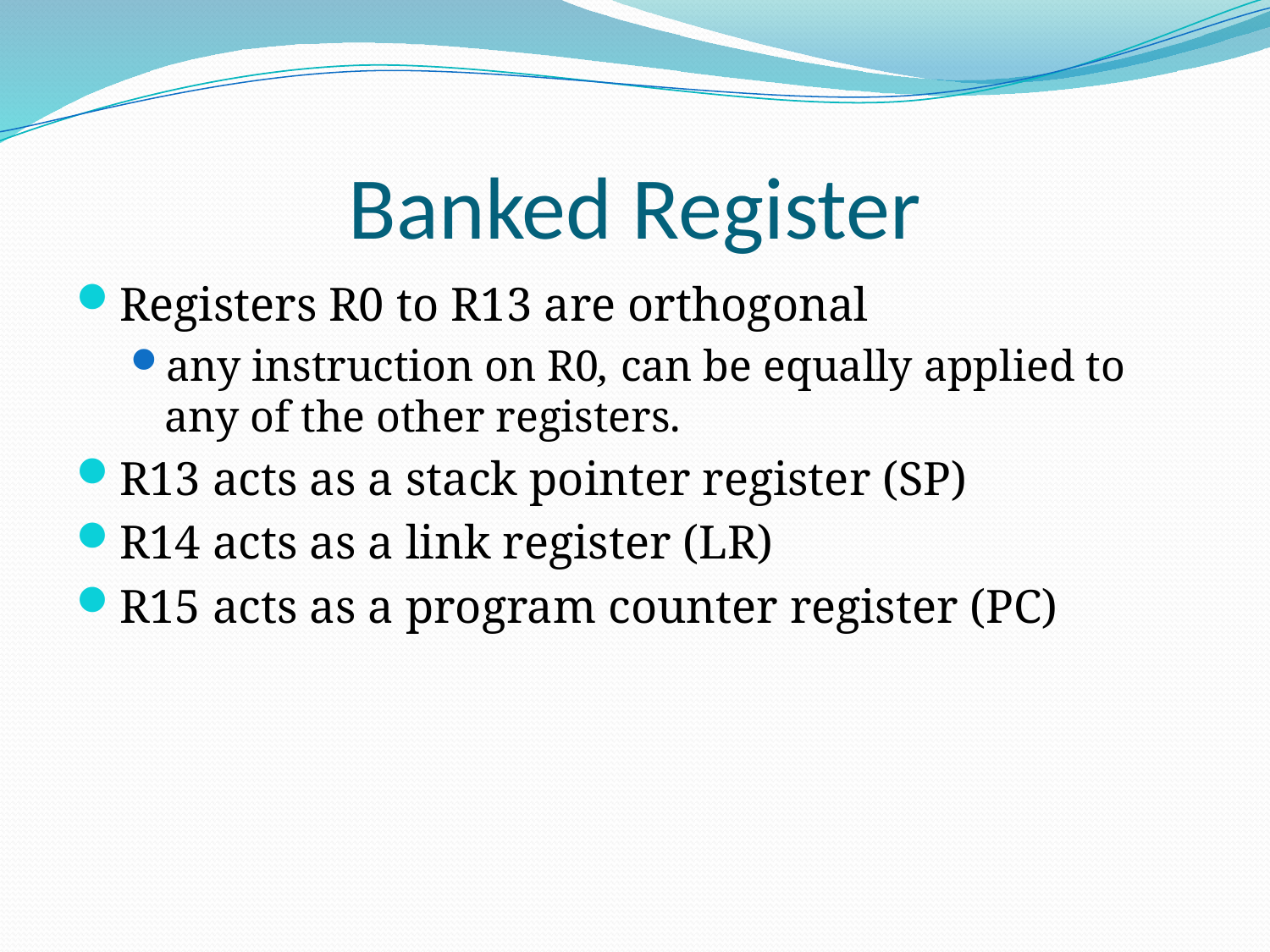

# Banked Register
Registers R0 to R13 are orthogonal
any instruction on R0, can be equally applied to any of the other registers.
R13 acts as a stack pointer register (SP)
R14 acts as a link register (LR)
R15 acts as a program counter register (PC)